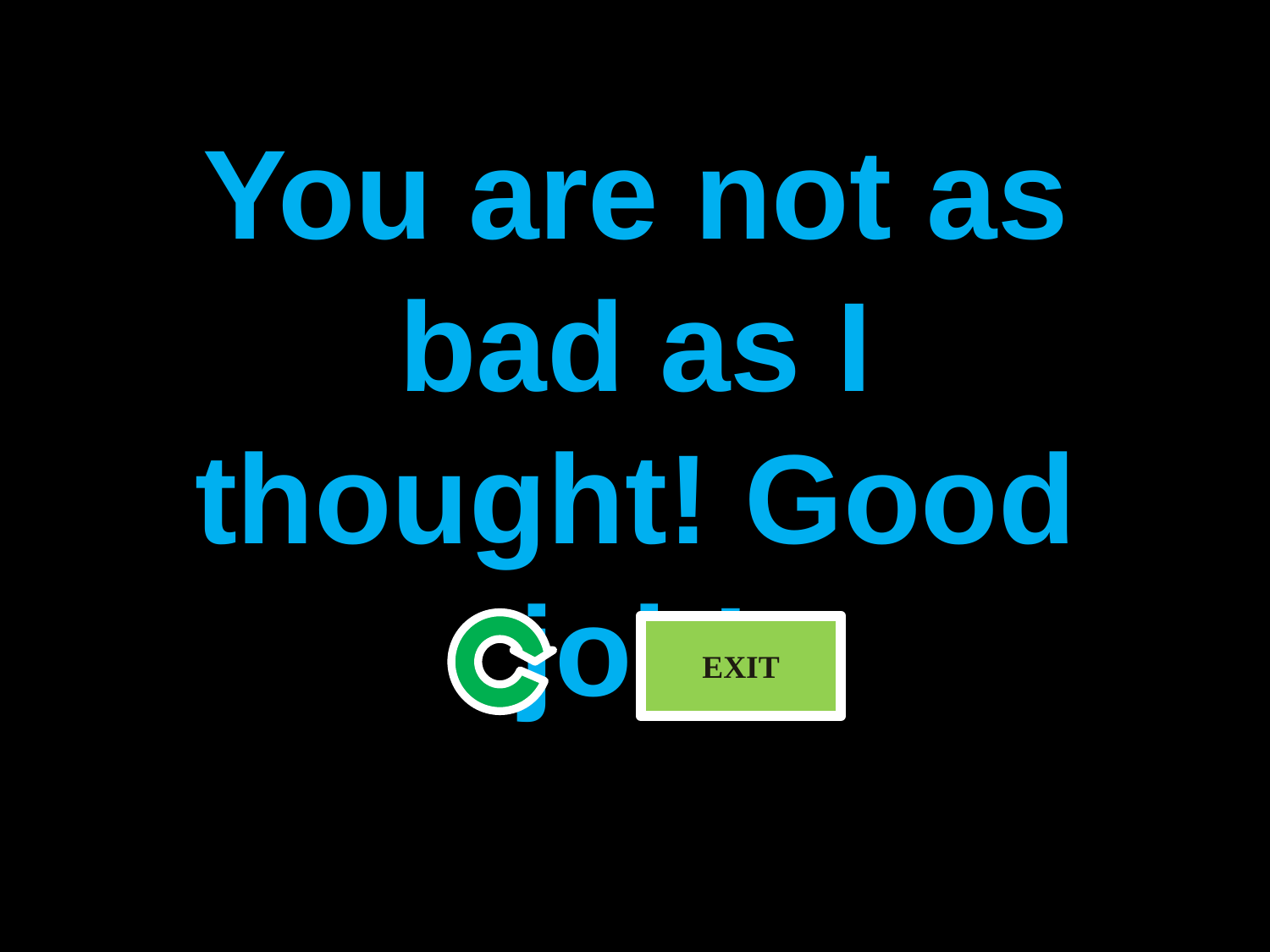

You are not as bad as I thought! Good job!
# Pre exit screen final

EXIT